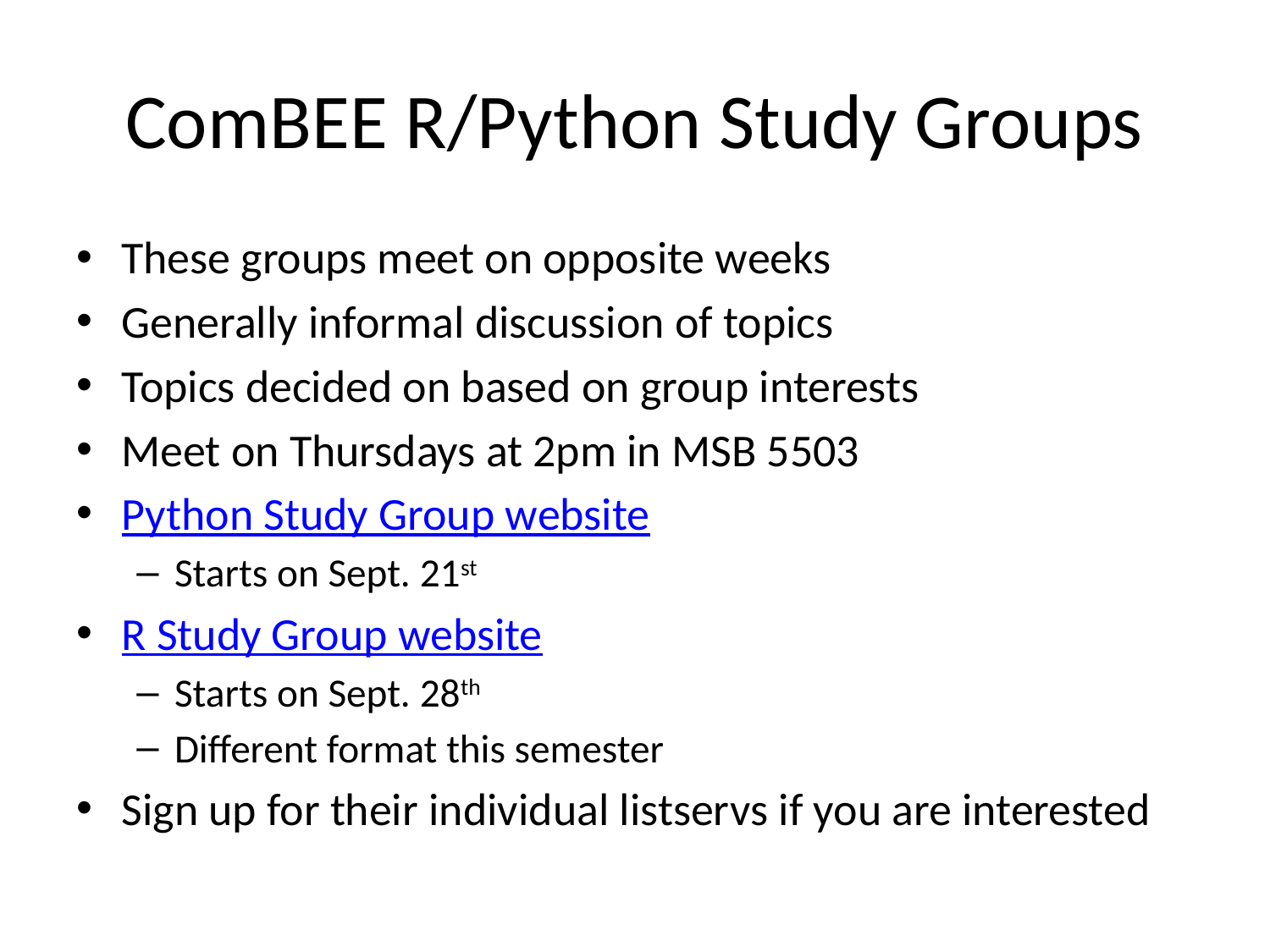

# ComBEE R/Python Study Groups
These groups meet on opposite weeks
Generally informal discussion of topics
Topics decided on based on group interests
Meet on Thursdays at 2pm in MSB 5503
Python Study Group website
Starts on Sept. 21st
R Study Group website
Starts on Sept. 28th
Different format this semester
Sign up for their individual listservs if you are interested